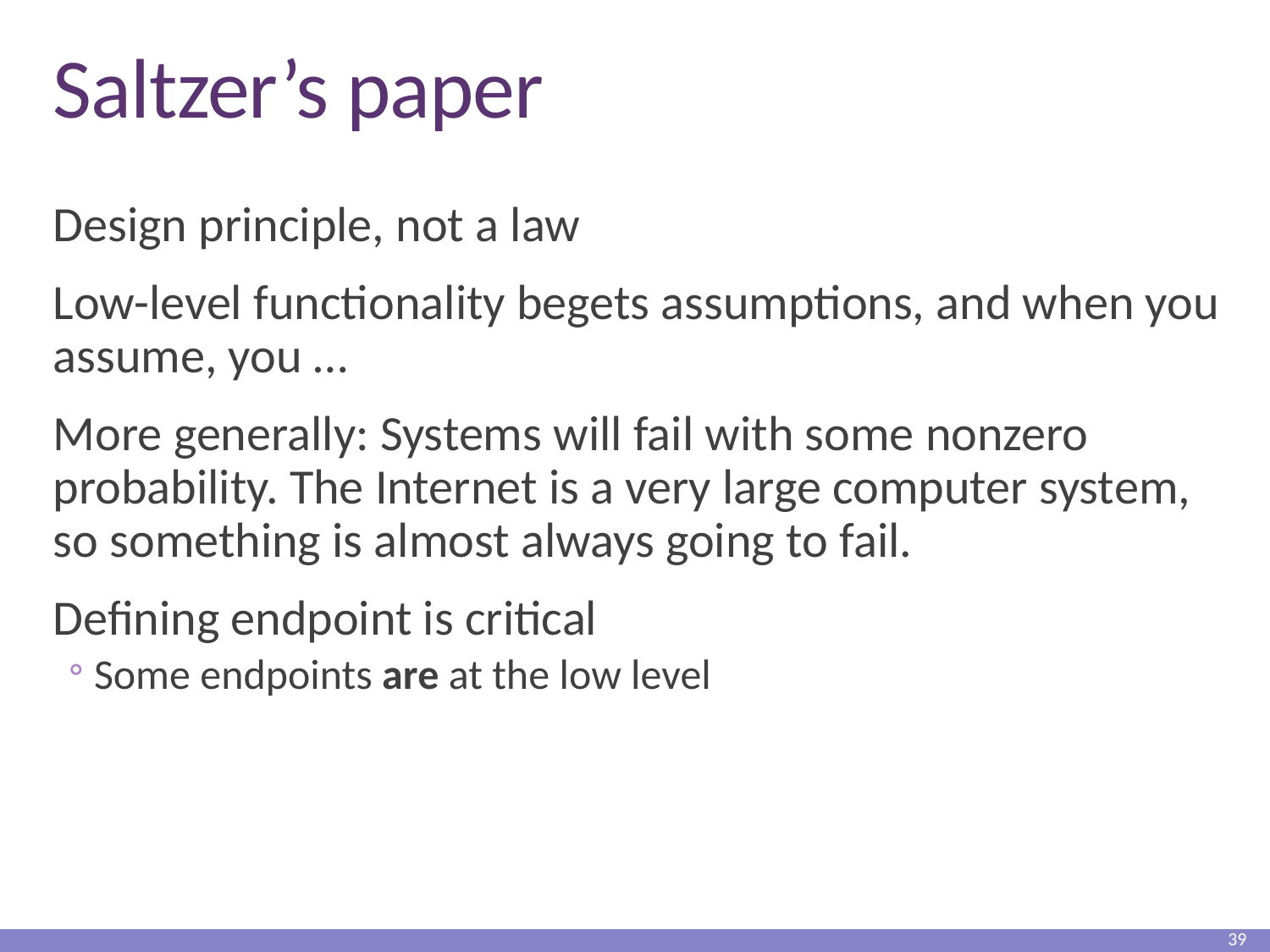

# Saltzer’s paper
Design principle, not a law
Low-level functionality begets assumptions, and when you assume, you …
More generally: Systems will fail with some nonzero probability. The Internet is a very large computer system, so something is almost always going to fail.
Defining endpoint is critical
Some endpoints are at the low level
39